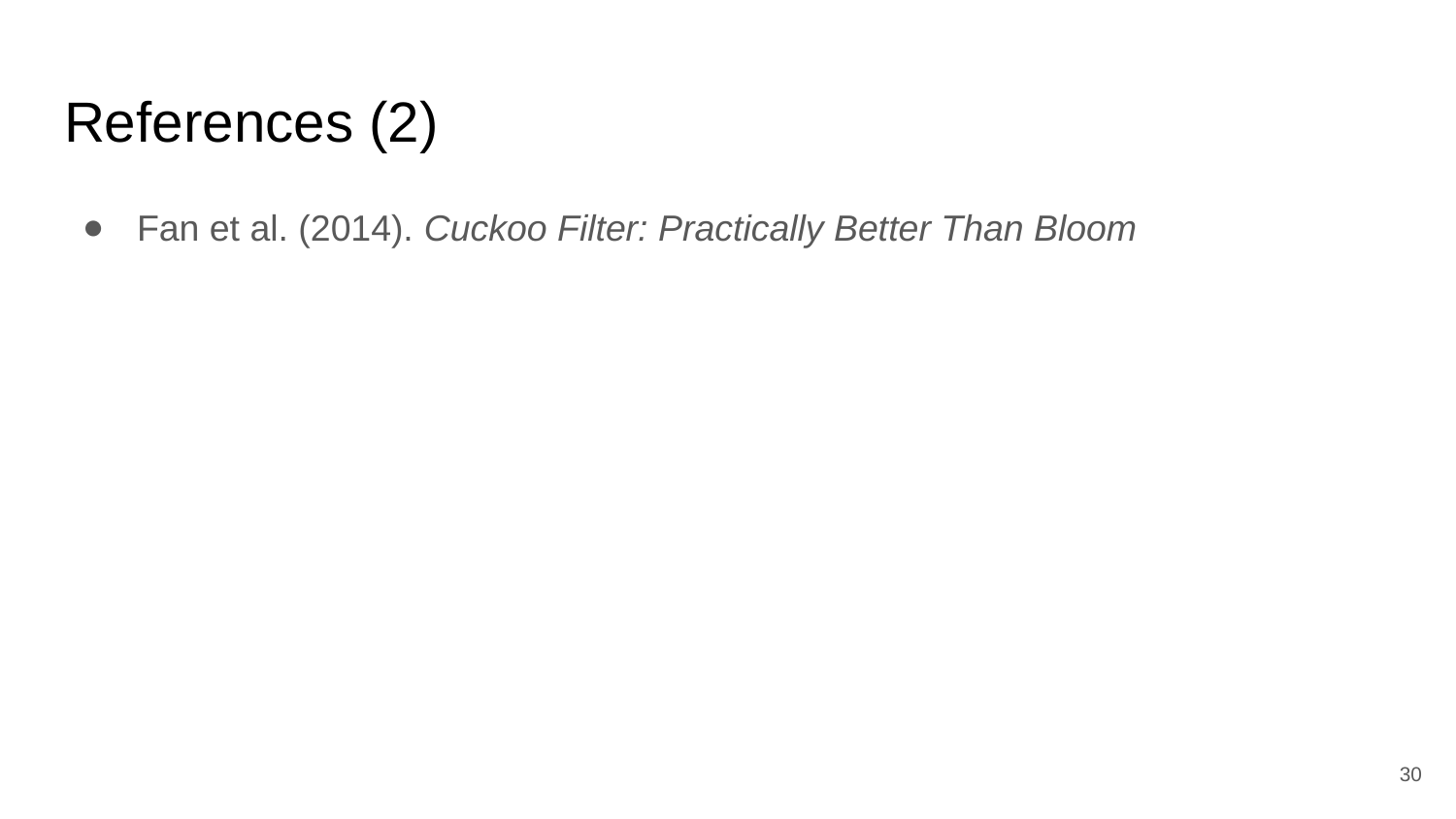

# References (2)
Fan et al. (2014). Cuckoo Filter: Practically Better Than Bloom
30